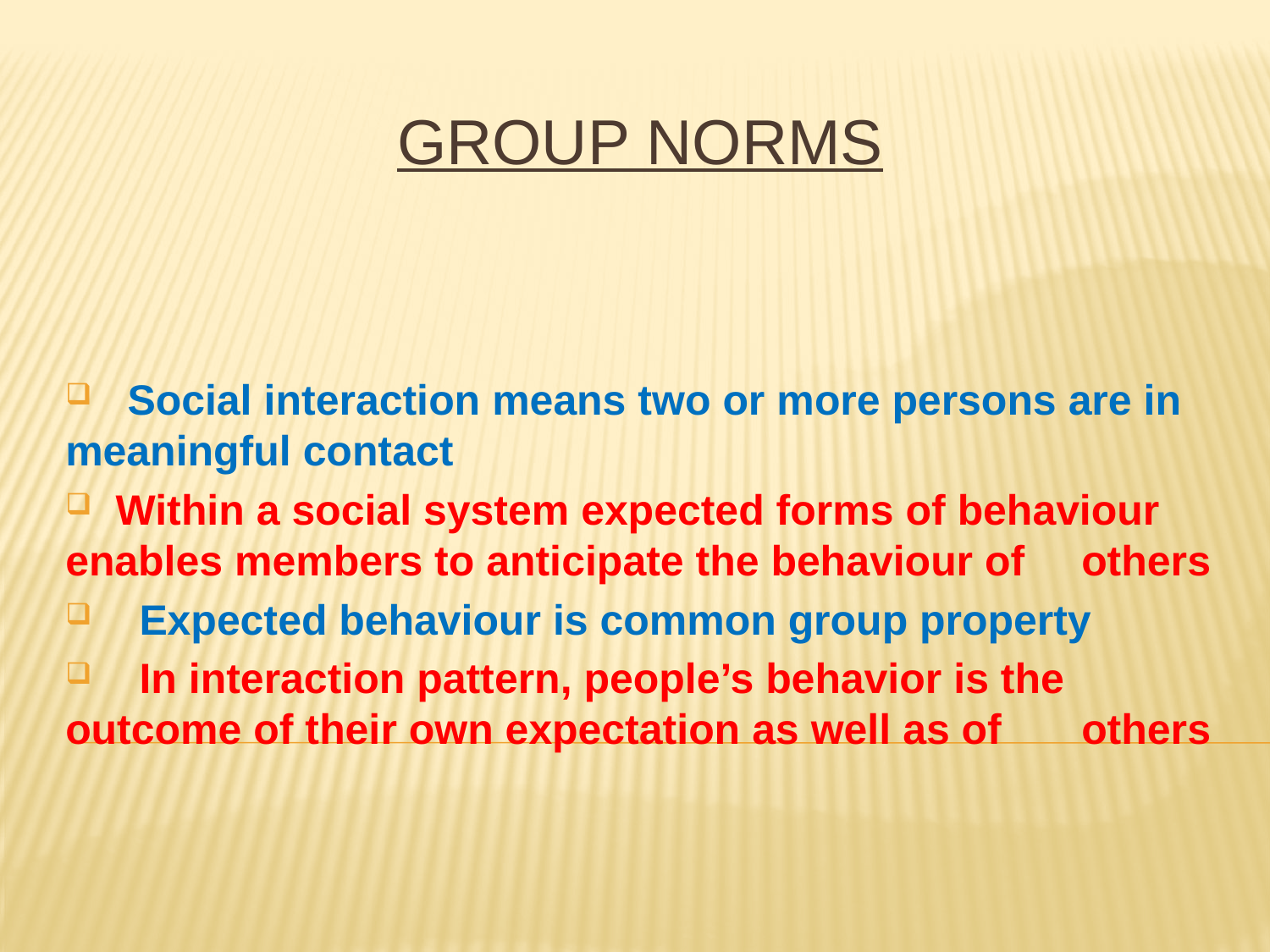

# GROUP NORMS
   Social interaction means two or more persons are in 	meaningful contact
  Within a social system expected forms of behaviour 	enables members to anticipate the behaviour of 	others
    Expected behaviour is common group property
    In interaction pattern, people’s behavior is the 	outcome of their own expectation as well as of 	others